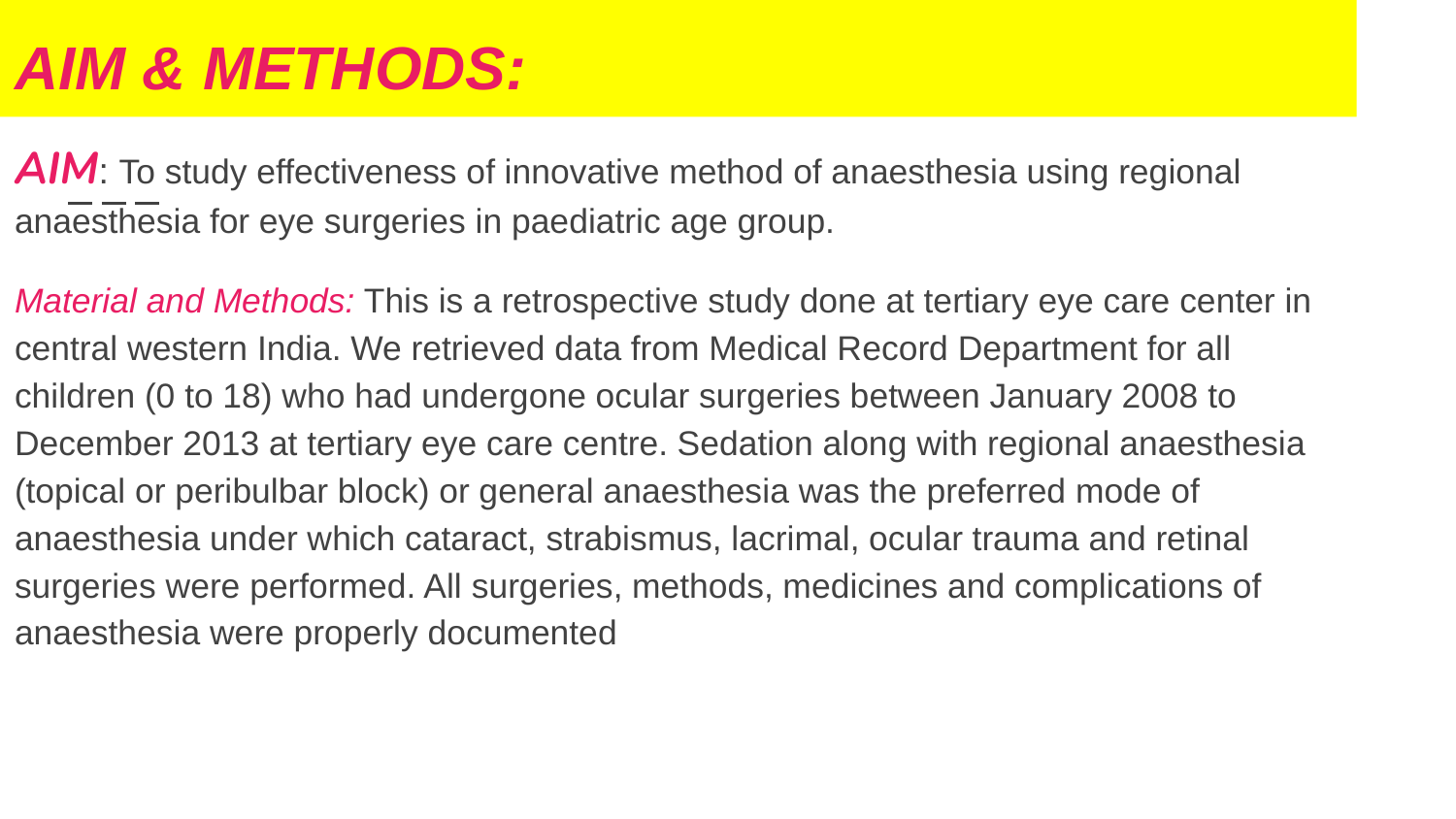

# AIM & METHODS:
AIM: To study effectiveness of innovative method of anaesthesia using regional anaesthesia for eye surgeries in paediatric age group.
Material and Methods: This is a retrospective study done at tertiary eye care center in central western India. We retrieved data from Medical Record Department for all children (0 to 18) who had undergone ocular surgeries between January 2008 to December 2013 at tertiary eye care centre. Sedation along with regional anaesthesia (topical or peribulbar block) or general anaesthesia was the preferred mode of anaesthesia under which cataract, strabismus, lacrimal, ocular trauma and retinal surgeries were performed. All surgeries, methods, medicines and complications of anaesthesia were properly documented